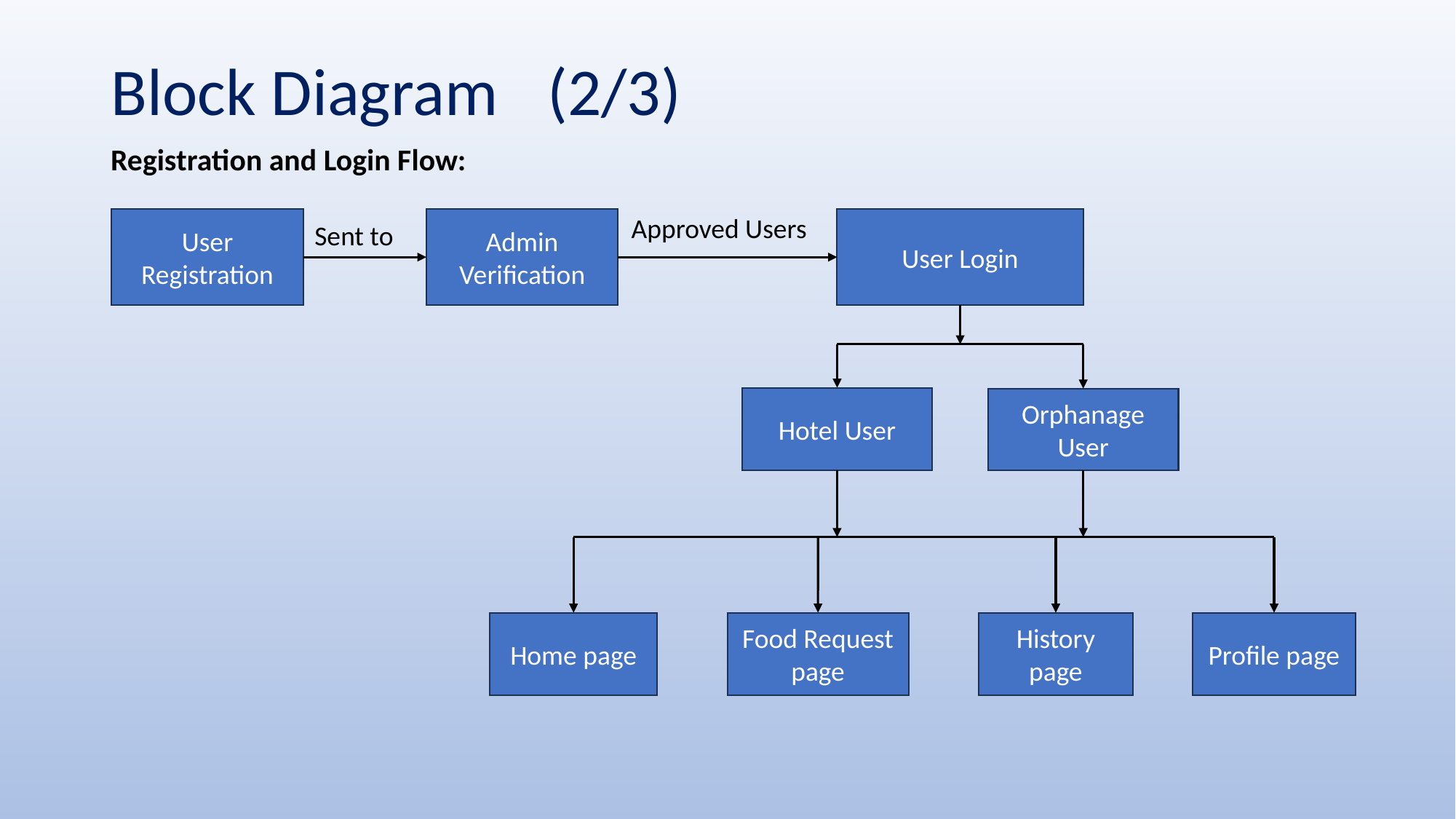

# Block Diagram	(2/3)
Registration and Login Flow:
Approved Users
User Registration
Admin Verification
User Login
Sent to
Hotel User
Orphanage User
Home page
Food Request page
History page
Profile page